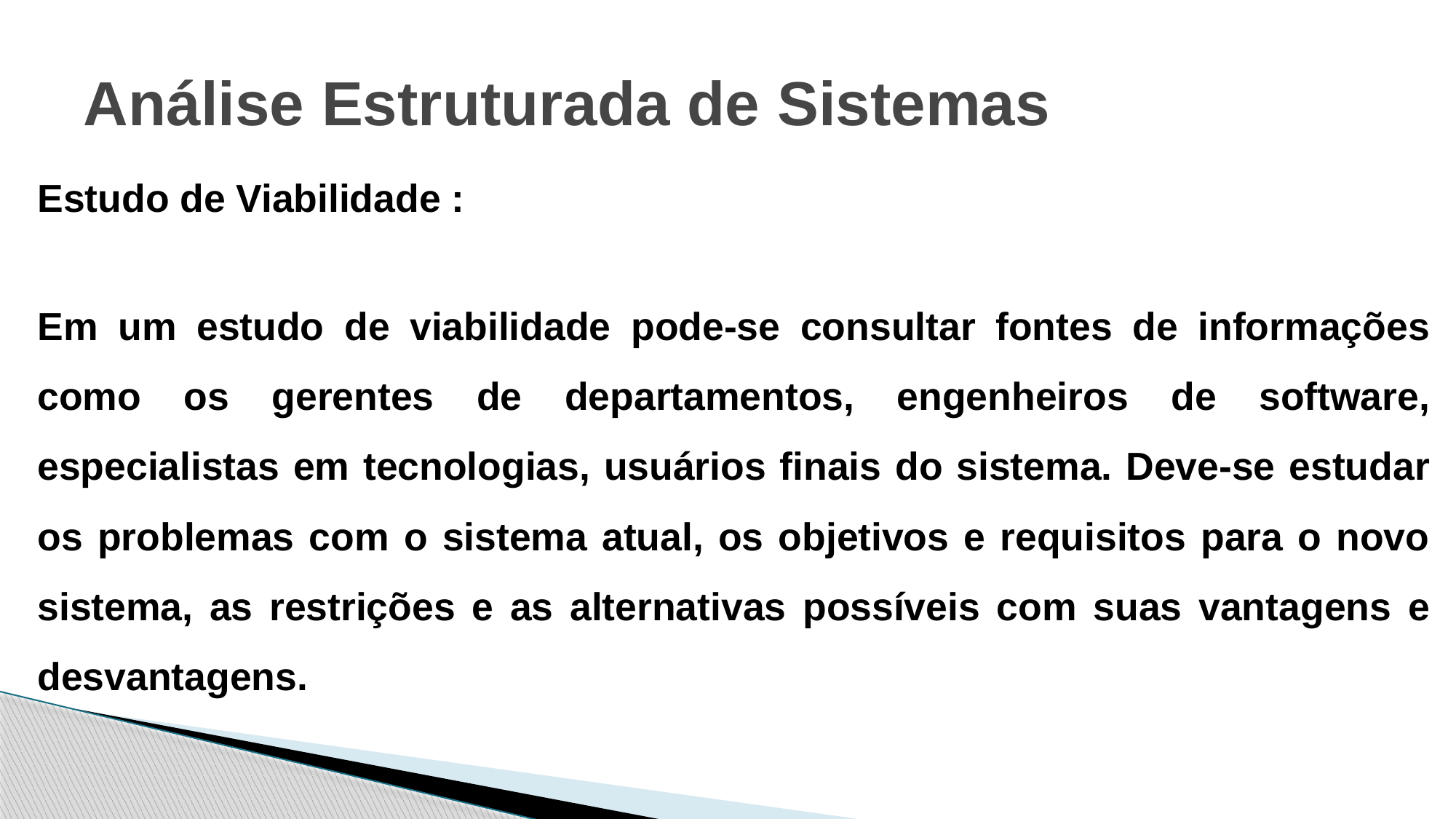

# Análise Estruturada de Sistemas
Estudo de Viabilidade :

Em um estudo de viabilidade pode-se consultar fontes de informações como os gerentes de departamentos, engenheiros de software, especialistas em tecnologias, usuários finais do sistema. Deve-se estudar os problemas com o sistema atual, os objetivos e requisitos para o novo sistema, as restrições e as alternativas possíveis com suas vantagens e desvantagens.